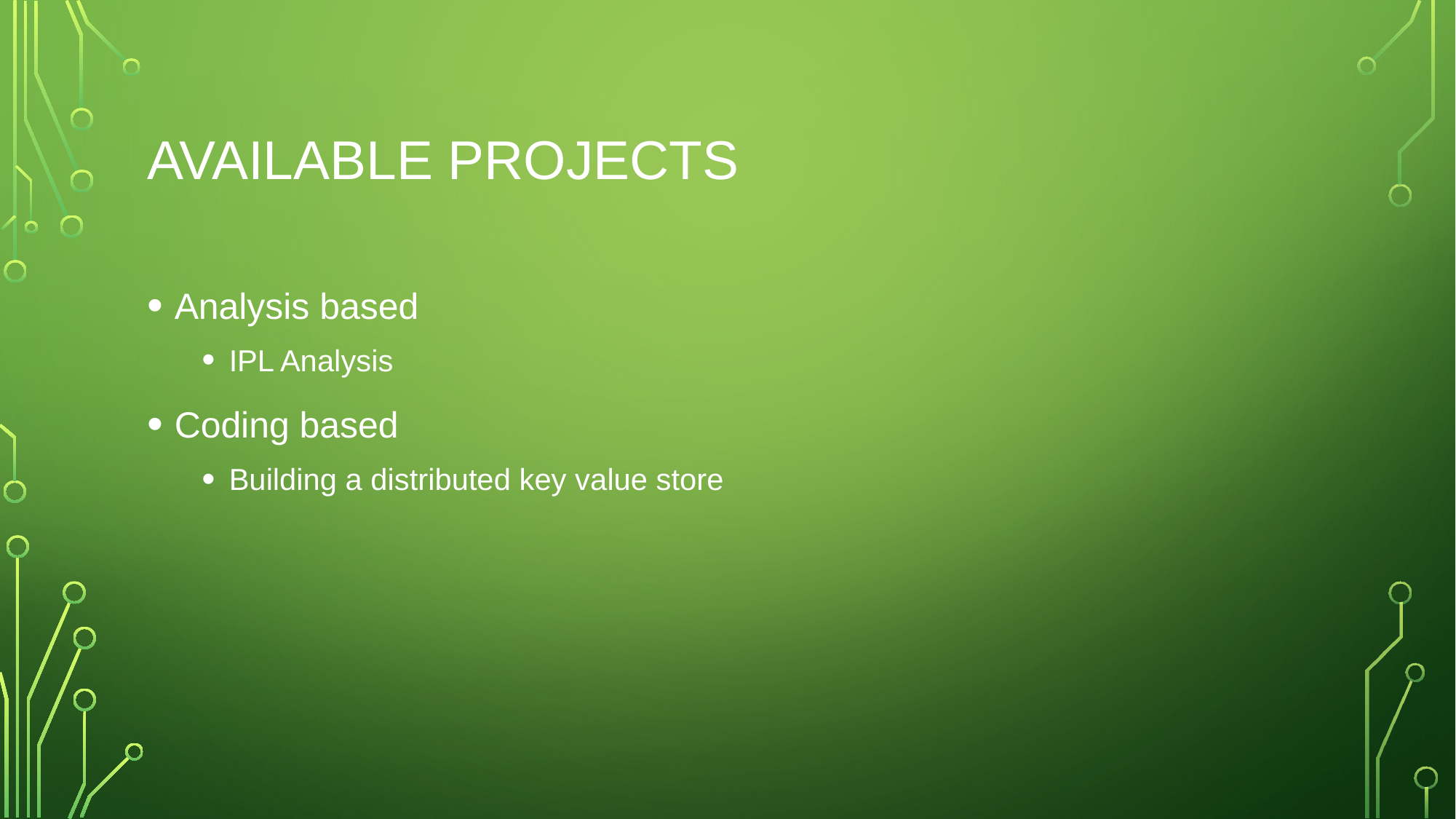

# AVAILABLE PROJECTS
Analysis based
IPL Analysis
Coding based
Building a distributed key value store